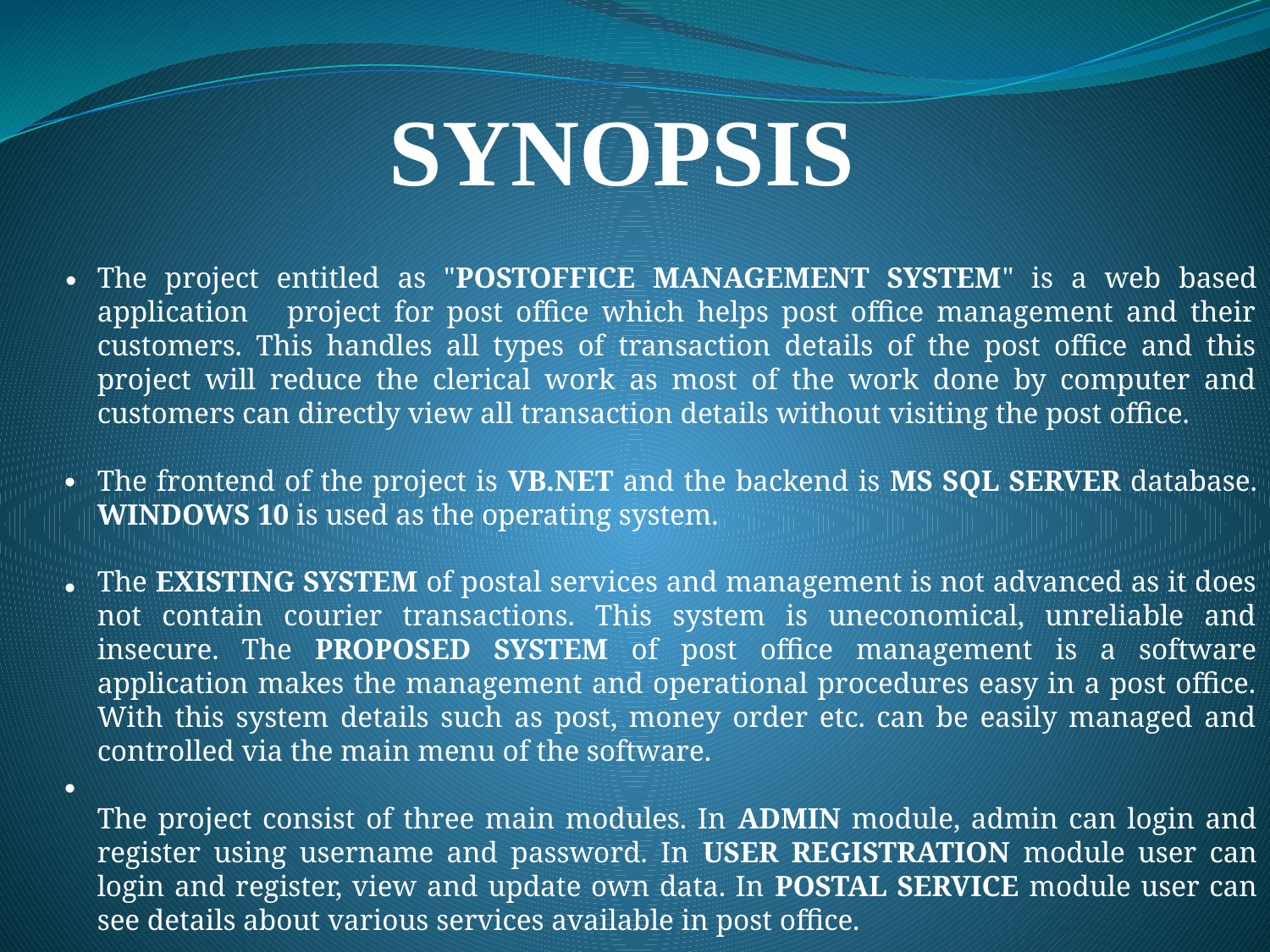

SYNOPSIS
•
The project entitled as "POSTOFFICE MANAGEMENT SYSTEM" is a web based application   project for post office which helps post office management and their customers. This handles all types of transaction details of the post office and this project will reduce the clerical work as most of the work done by computer and customers can directly view all transaction details without visiting the post office.

The frontend of the project is VB.NET and the backend is MS SQL SERVER database. WINDOWS 10 is used as the operating system.

The EXISTING SYSTEM of postal services and management is not advanced as it does not contain courier transactions. This system is uneconomical, unreliable and insecure. The PROPOSED SYSTEM of post office management is a software application makes the management and operational procedures easy in a post office. With this system details such as post, money order etc. can be easily managed and controlled via the main menu of the software.

The project consist of three main modules. In ADMIN module, admin can login and register using username and password. In USER REGISTRATION module user can login and register, view and update own data. In POSTAL SERVICE module user can see details about various services available in post office.

•
•
•